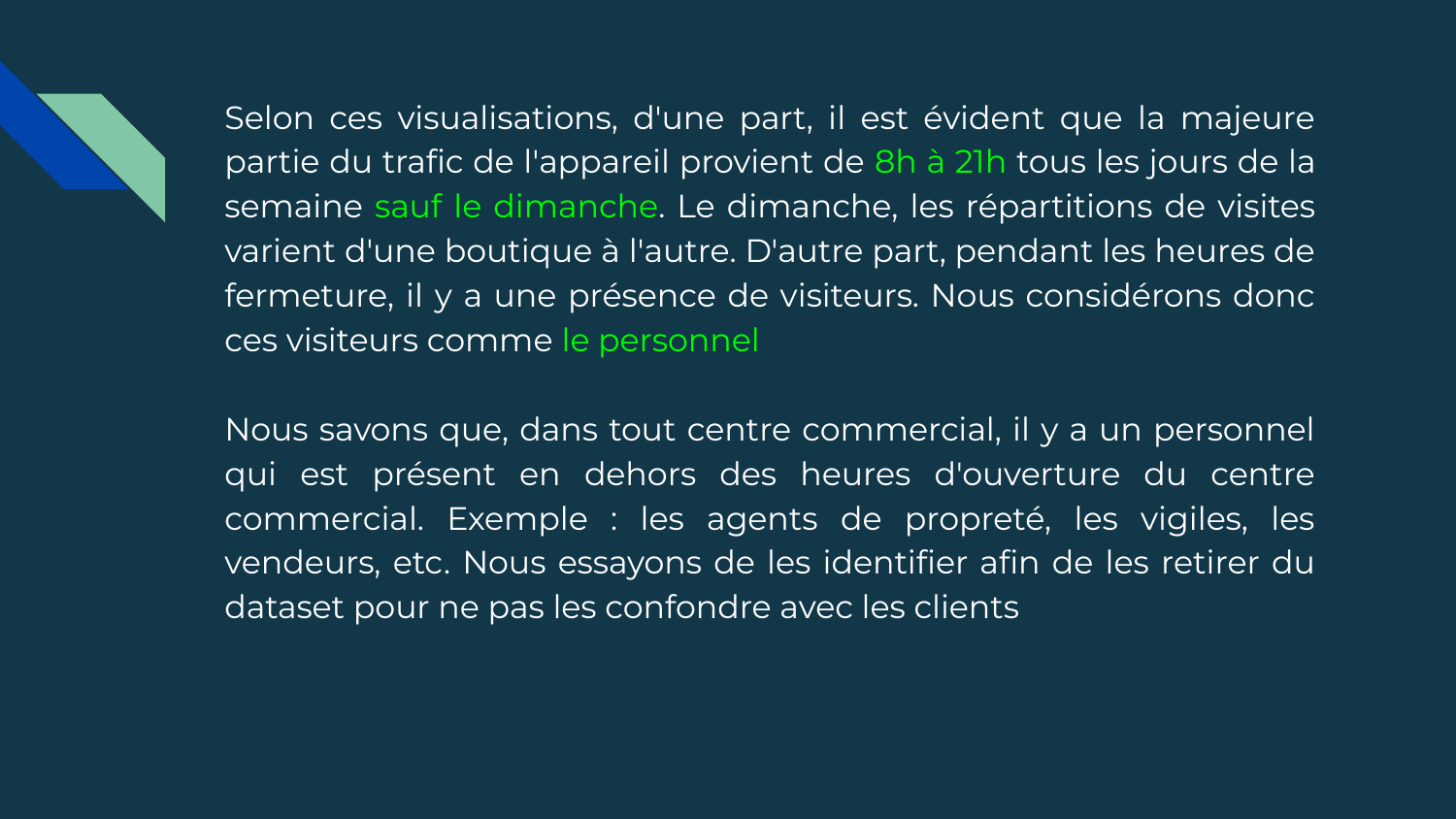

# Selon ces visualisations, d'une part, il est évident que la majeure partie du trafic de l'appareil provient de 8h à 21h tous les jours de la semaine sauf le dimanche. Le dimanche, les répartitions de visites varient d'une boutique à l'autre. D'autre part, pendant les heures de fermeture, il y a une présence de visiteurs. Nous considérons donc ces visiteurs comme le personnel

Nous savons que, dans tout centre commercial, il y a un personnel qui est présent en dehors des heures d'ouverture du centre commercial. Exemple : les agents de propreté, les vigiles, les vendeurs, etc. Nous essayons de les identifier afin de les retirer du dataset pour ne pas les confondre avec les clients